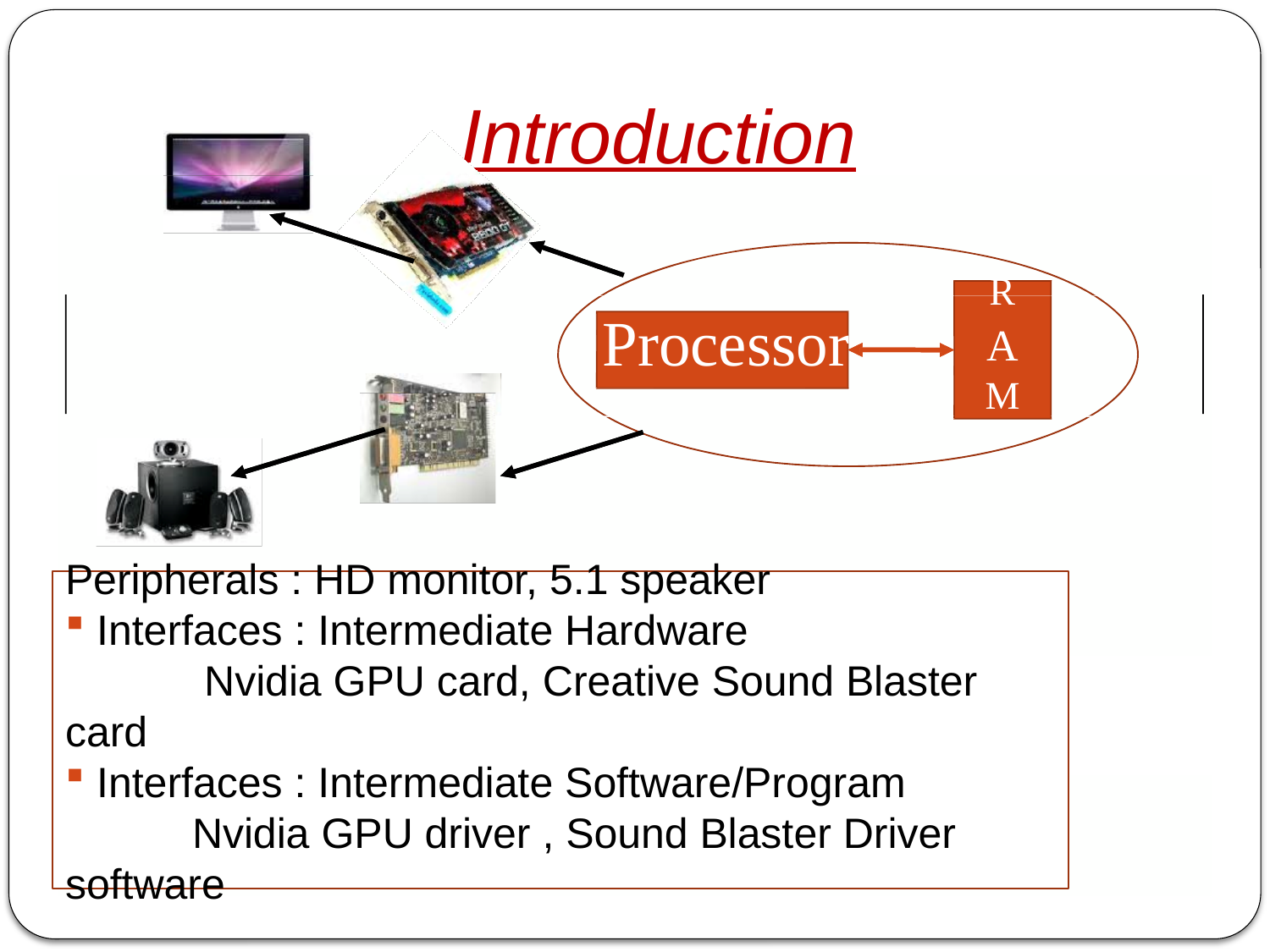

ntroduction
I

R

Processor

A

M

Peripherals : HD monitor, 5.1 speaker
 Interfaces : Intermediate Hardware
	 Nvidia GPU card, Creative Sound Blaster card
 Interfaces : Intermediate Software/Program
	Nvidia GPU driver , Sound Blaster Driver software